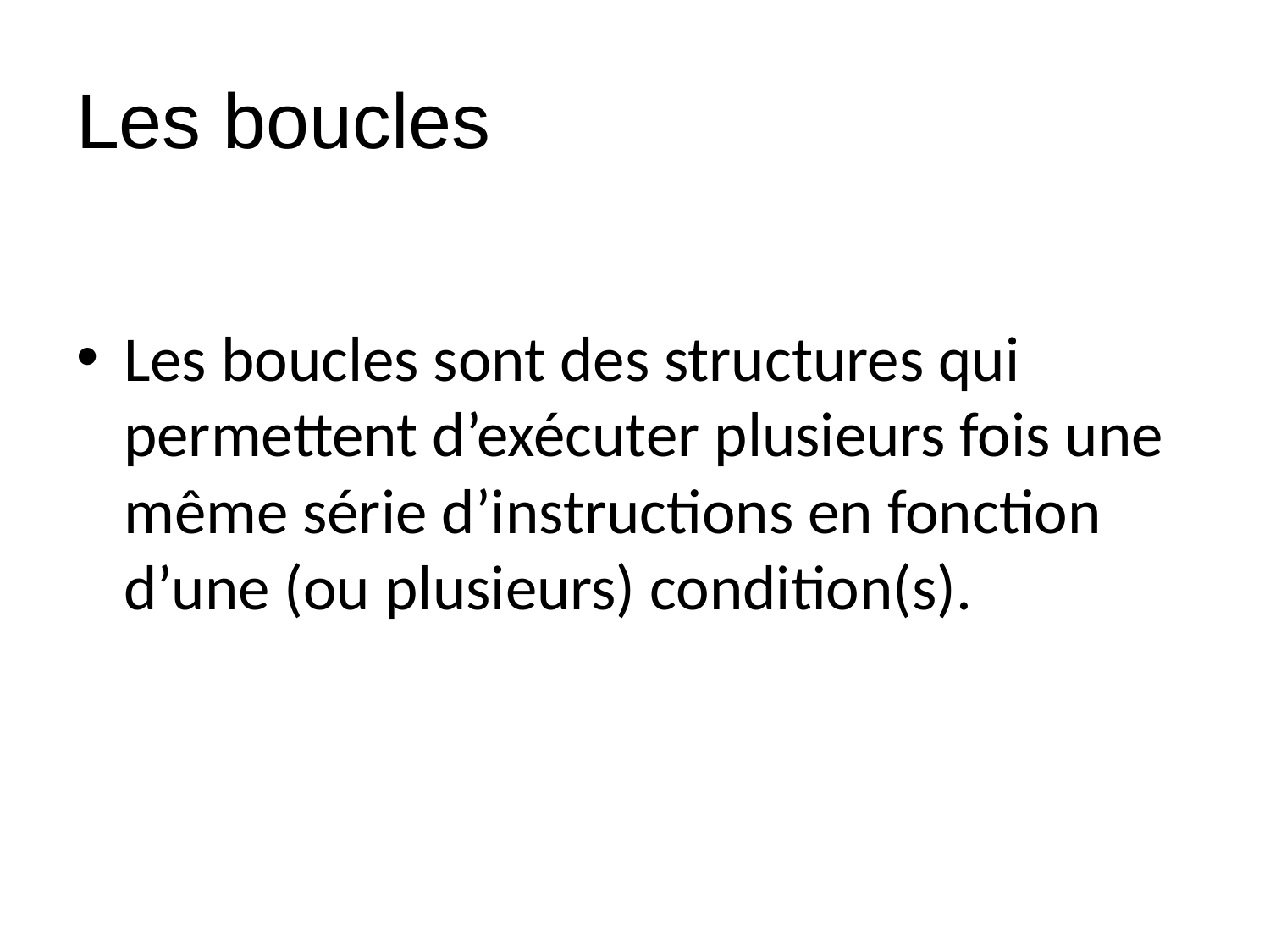

Les boucles

Les boucles sont des structures qui permettent d’exécuter plusieurs fois une même série d’instructions en fonction d’une (ou plusieurs) condition(s).